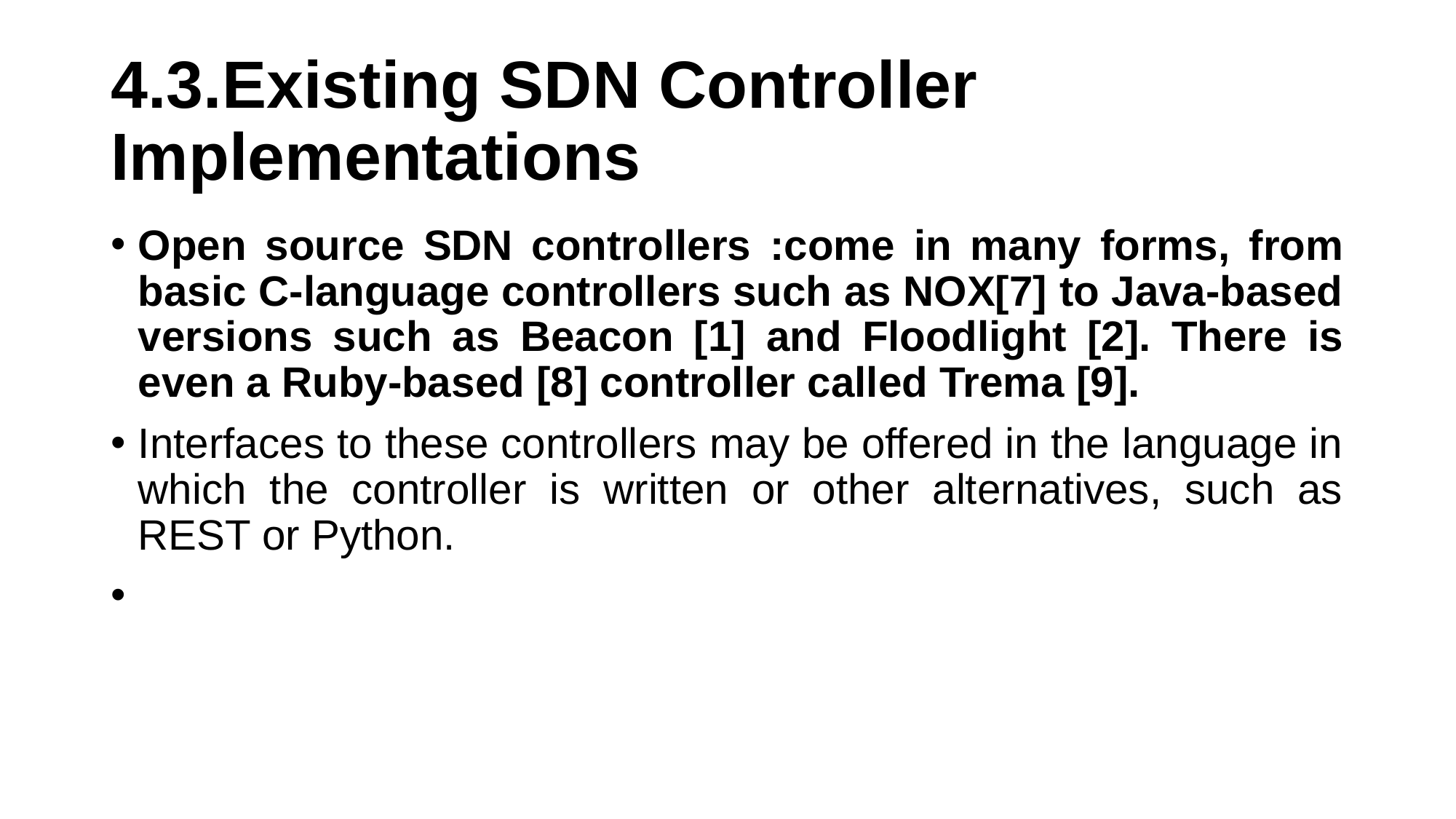

# 4.3.Existing SDN Controller Implementations
Open source SDN controllers :come in many forms, from basic C-language controllers such as NOX[7] to Java-based versions such as Beacon [1] and Floodlight [2]. There is even a Ruby-based [8] controller called Trema [9].
Interfaces to these controllers may be offered in the language in which the controller is written or other alternatives, such as REST or Python.